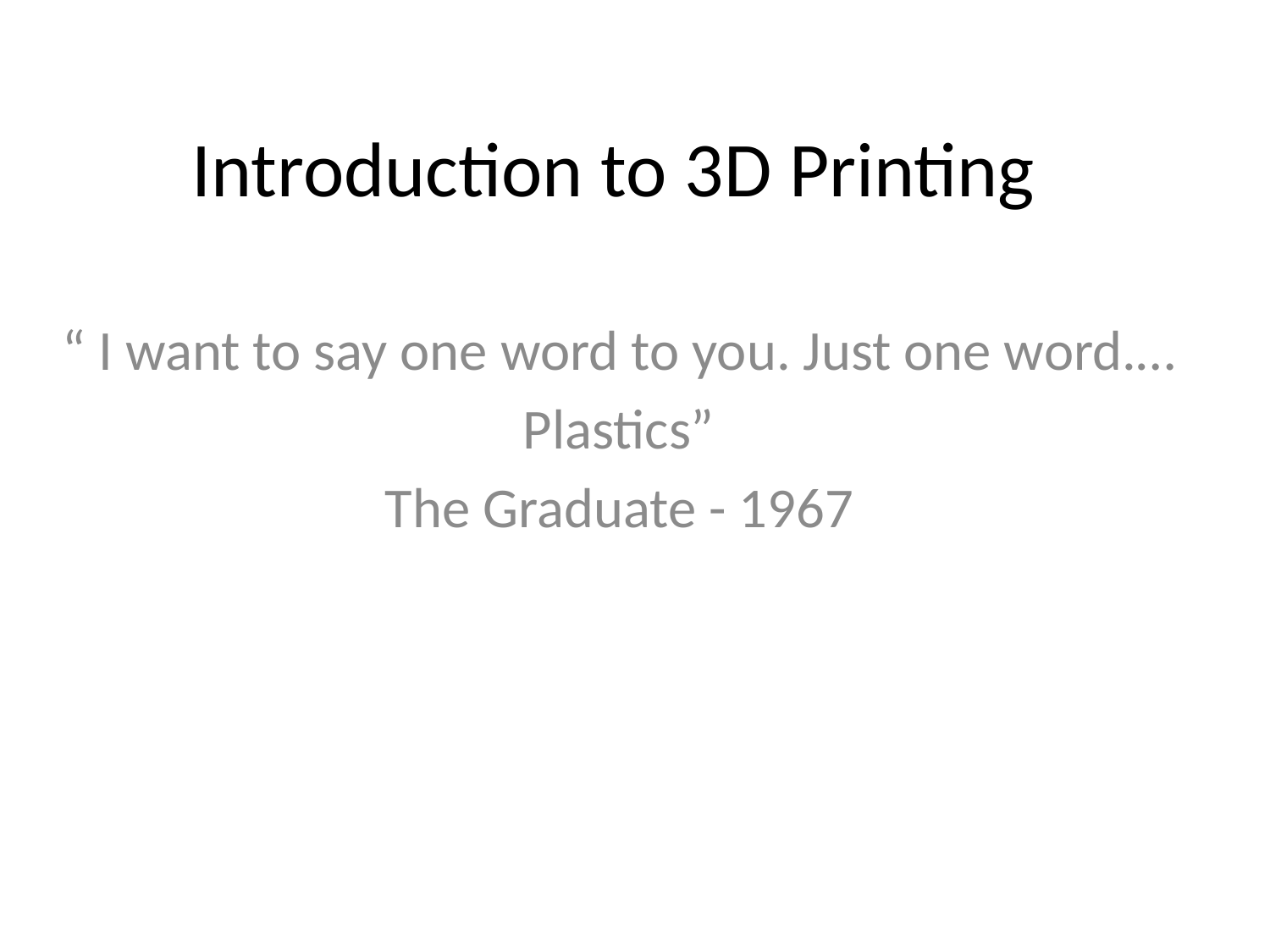

# Introduction to 3D Printing
“ I want to say one word to you. Just one word.…
Plastics”
The Graduate - 1967